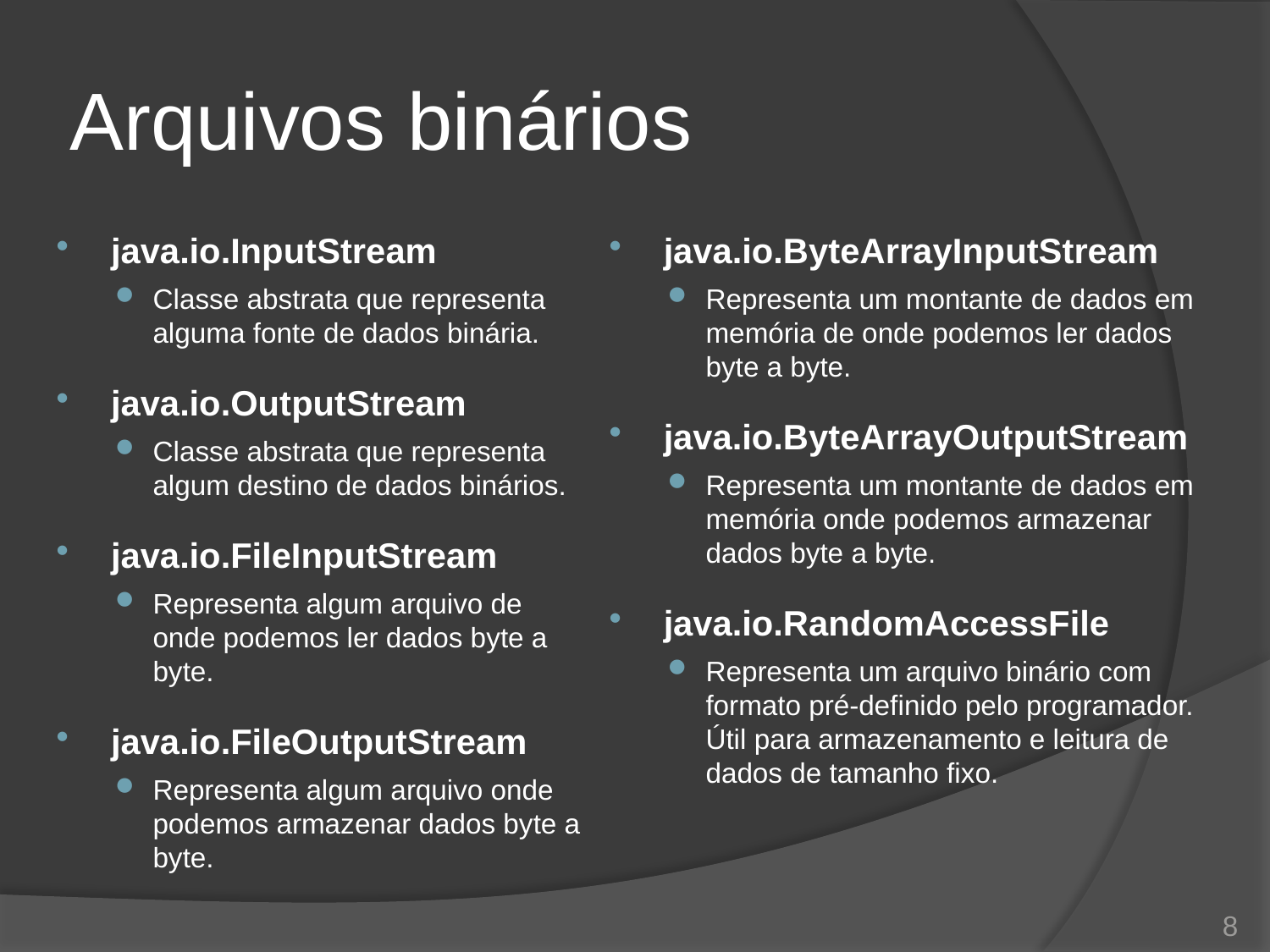

# Arquivos binários
java.io.InputStream
Classe abstrata que representa alguma fonte de dados binária.
java.io.OutputStream
Classe abstrata que representa algum destino de dados binários.
java.io.FileInputStream
Representa algum arquivo de onde podemos ler dados byte a byte.
java.io.FileOutputStream
Representa algum arquivo onde podemos armazenar dados byte a byte.
java.io.ByteArrayInputStream
Representa um montante de dados em memória de onde podemos ler dados byte a byte.
java.io.ByteArrayOutputStream
Representa um montante de dados em memória onde podemos armazenar dados byte a byte.
java.io.RandomAccessFile
Representa um arquivo binário com formato pré-definido pelo programador. Útil para armazenamento e leitura de dados de tamanho fixo.

8